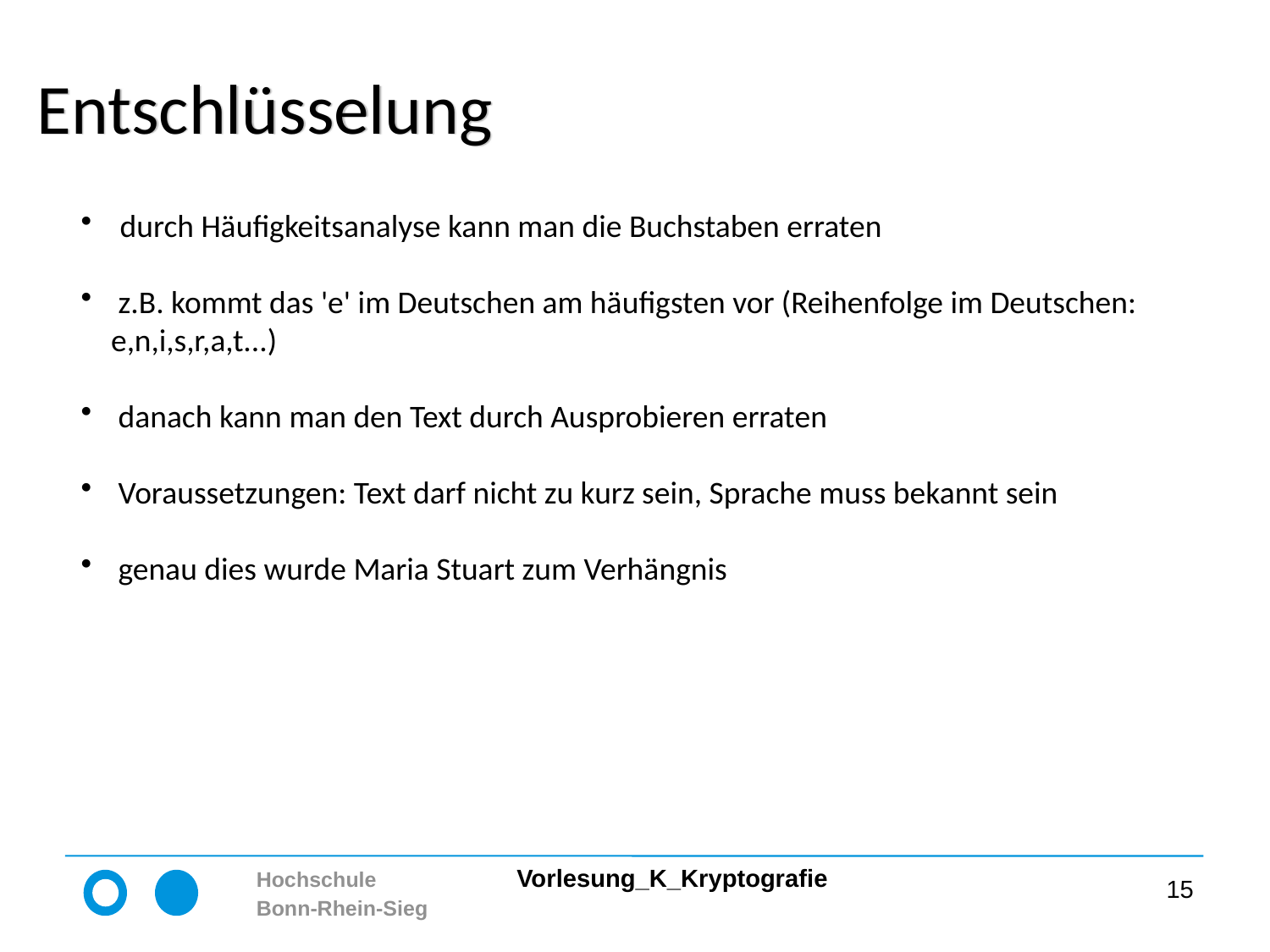

# Entschlüsselung

 durch Häufigkeitsanalyse kann man die Buchstaben erraten

 z.B. kommt das 'e' im Deutschen am häufigsten vor (Reihenfolge im Deutschen: e,n,i,s,r,a,t...)

 danach kann man den Text durch Ausprobieren erraten

 Voraussetzungen: Text darf nicht zu kurz sein, Sprache muss bekannt sein

 genau dies wurde Maria Stuart zum Verhängnis

15